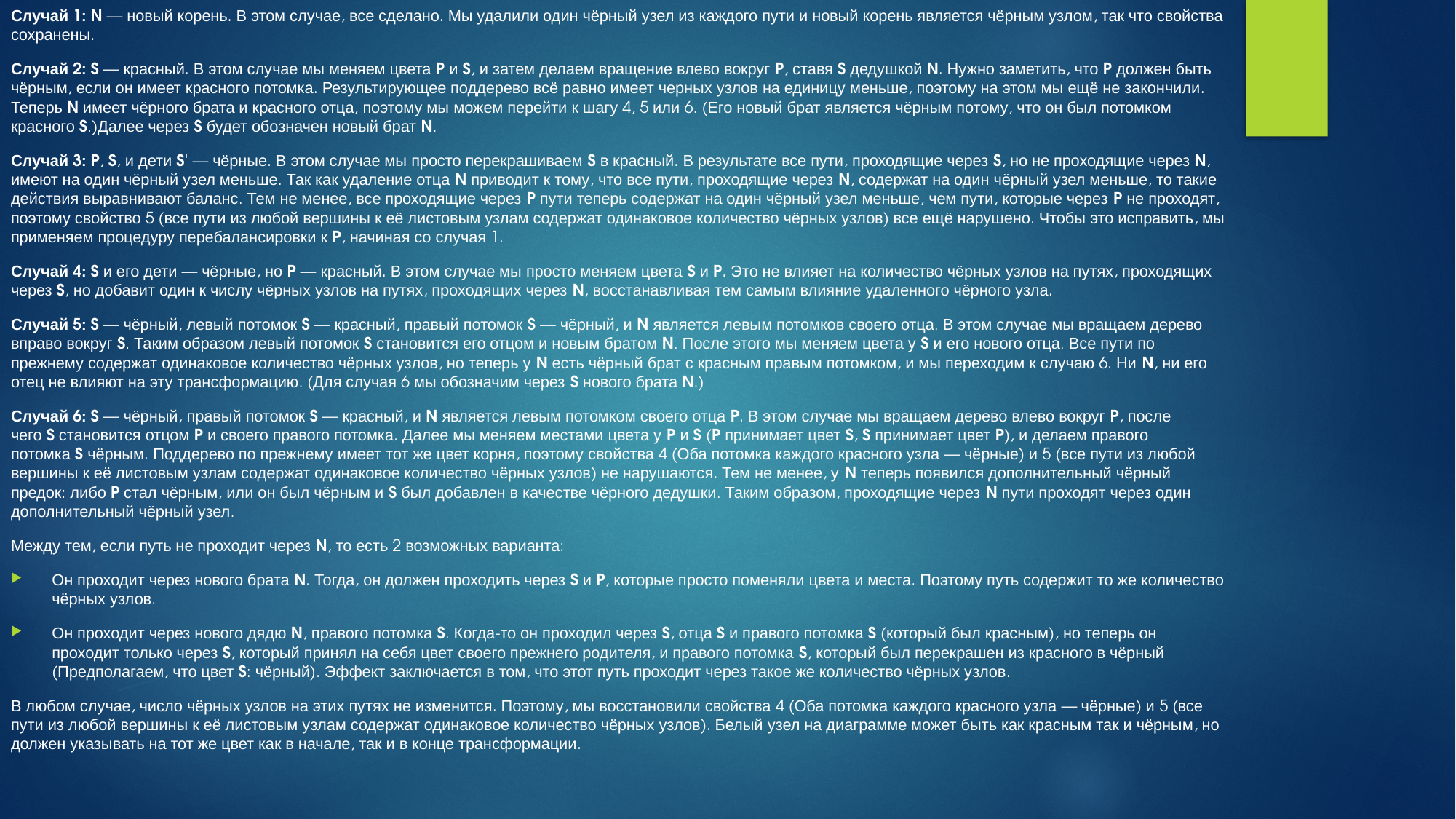

Случай 1: N — новый корень. В этом случае, все сделано. Мы удалили один чёрный узел из каждого пути и новый корень является чёрным узлом, так что свойства сохранены.
Случай 2: S — красный. В этом случае мы меняем цвета P и S, и затем делаем вращение влево вокруг P, ставя S дедушкой N. Нужно заметить, что P должен быть чёрным, если он имеет красного потомка. Результирующее поддерево всё равно имеет черных узлов на единицу меньше, поэтому на этом мы ещё не закончили. Теперь N имеет чёрного брата и красного отца, поэтому мы можем перейти к шагу 4, 5 или 6. (Его новый брат является чёрным потому, что он был потомком красного S.)Далее через S будет обозначен новый брат N.
Случай 3: P, S, и дети S' — чёрные. В этом случае мы просто перекрашиваем S в красный. В результате все пути, проходящие через S, но не проходящие через N, имеют на один чёрный узел меньше. Так как удаление отца N приводит к тому, что все пути, проходящие через N, содержат на один чёрный узел меньше, то такие действия выравнивают баланс. Тем не менее, все проходящие через P пути теперь содержат на один чёрный узел меньше, чем пути, которые через P не проходят, поэтому свойство 5 (все пути из любой вершины к её листовым узлам содержат одинаковое количество чёрных узлов) все ещё нарушено. Чтобы это исправить, мы применяем процедуру перебалансировки к P, начиная со случая 1.
Случай 4: S и его дети — чёрные, но P — красный. В этом случае мы просто меняем цвета S и P. Это не влияет на количество чёрных узлов на путях, проходящих через S, но добавит один к числу чёрных узлов на путях, проходящих через N, восстанавливая тем самым влияние удаленного чёрного узла.
Случай 5: S — чёрный, левый потомок S — красный, правый потомок S — чёрный, и N является левым потомков своего отца. В этом случае мы вращаем дерево вправо вокруг S. Таким образом левый потомок S становится его отцом и новым братом N. После этого мы меняем цвета у S и его нового отца. Все пути по прежнему содержат одинаковое количество чёрных узлов, но теперь у N есть чёрный брат с красным правым потомком, и мы переходим к случаю 6. Ни N, ни его отец не влияют на эту трансформацию. (Для случая 6 мы обозначим через S нового брата N.)
Случай 6: S — чёрный, правый потомок S — красный, и N является левым потомком своего отца P. В этом случае мы вращаем дерево влево вокруг P, после чего S становится отцом P и своего правого потомка. Далее мы меняем местами цвета у P и S (P принимает цвет S, S принимает цвет P), и делаем правого потомка S чёрным. Поддерево по прежнему имеет тот же цвет корня, поэтому свойства 4 (Оба потомка каждого красного узла — чёрные) и 5 (все пути из любой вершины к её листовым узлам содержат одинаковое количество чёрных узлов) не нарушаются. Тем не менее, у N теперь появился дополнительный чёрный предок: либо P стал чёрным, или он был чёрным и S был добавлен в качестве чёрного дедушки. Таким образом, проходящие через N пути проходят через один дополнительный чёрный узел.
Между тем, если путь не проходит через N, то есть 2 возможных варианта:
Он проходит через нового брата N. Тогда, он должен проходить через S и P, которые просто поменяли цвета и места. Поэтому путь содержит то же количество чёрных узлов.
Он проходит через нового дядю N, правого потомка S. Когда-то он проходил через S, отца S и правого потомка S (который был красным), но теперь он проходит только через S, который принял на себя цвет своего прежнего родителя, и правого потомка S, который был перекрашен из красного в чёрный (Предполагаем, что цвет S: чёрный). Эффект заключается в том, что этот путь проходит через такое же количество чёрных узлов.
В любом случае, число чёрных узлов на этих путях не изменится. Поэтому, мы восстановили свойства 4 (Оба потомка каждого красного узла — чёрные) и 5 (все пути из любой вершины к её листовым узлам содержат одинаковое количество чёрных узлов). Белый узел на диаграмме может быть как красным так и чёрным, но должен указывать на тот же цвет как в начале, так и в конце трансформации.